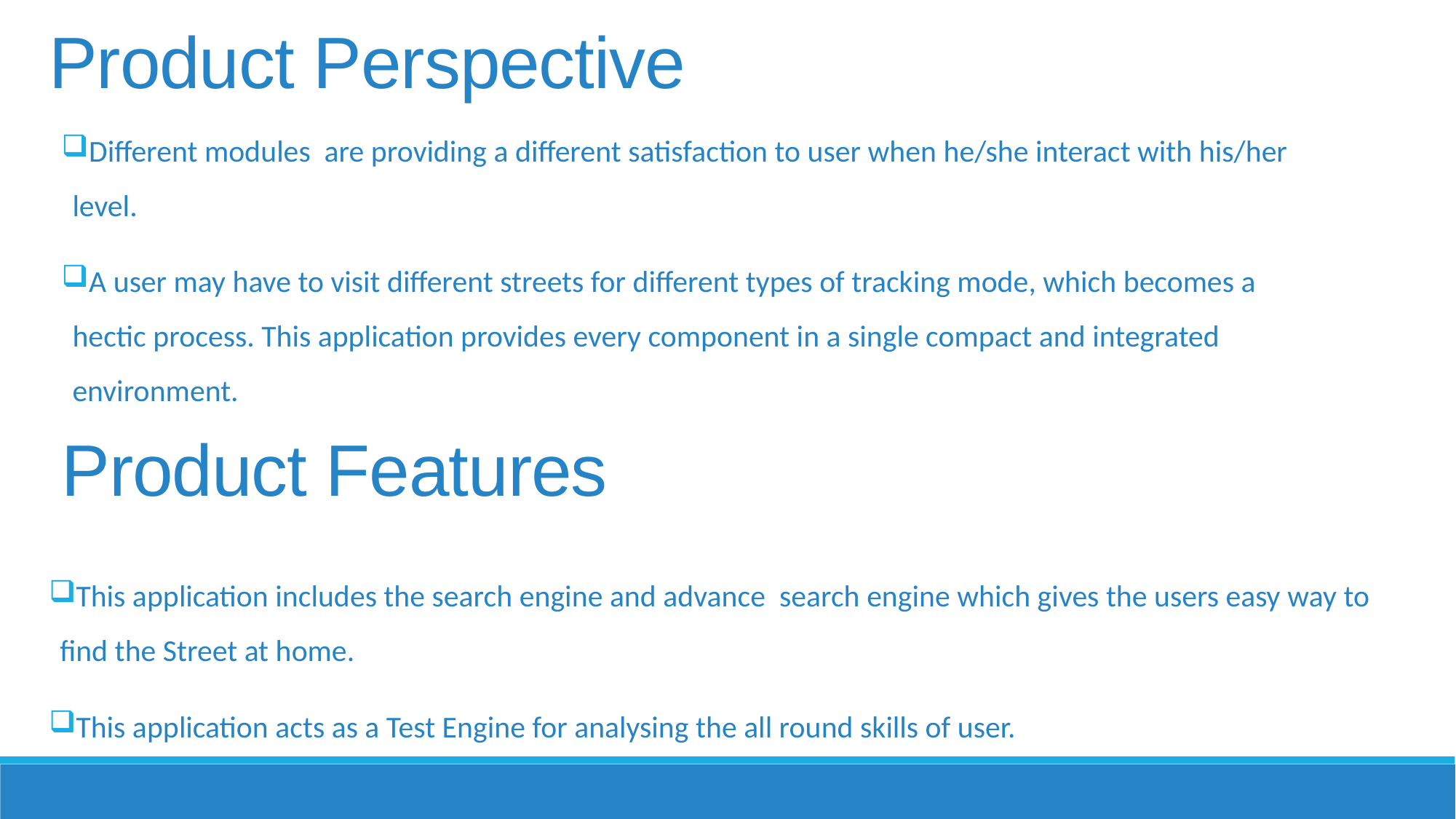

Product Perspective
Different modules  are providing a different satisfaction to user when he/she interact with his/her level.
A user may have to visit different streets for different types of tracking mode, which becomes a hectic process. This application provides every component in a single compact and integrated environment.

Product Features
This application includes the search engine and advance  search engine which gives the users easy way to find the Street at home.
This application acts as a Test Engine for analysing the all round skills of user.